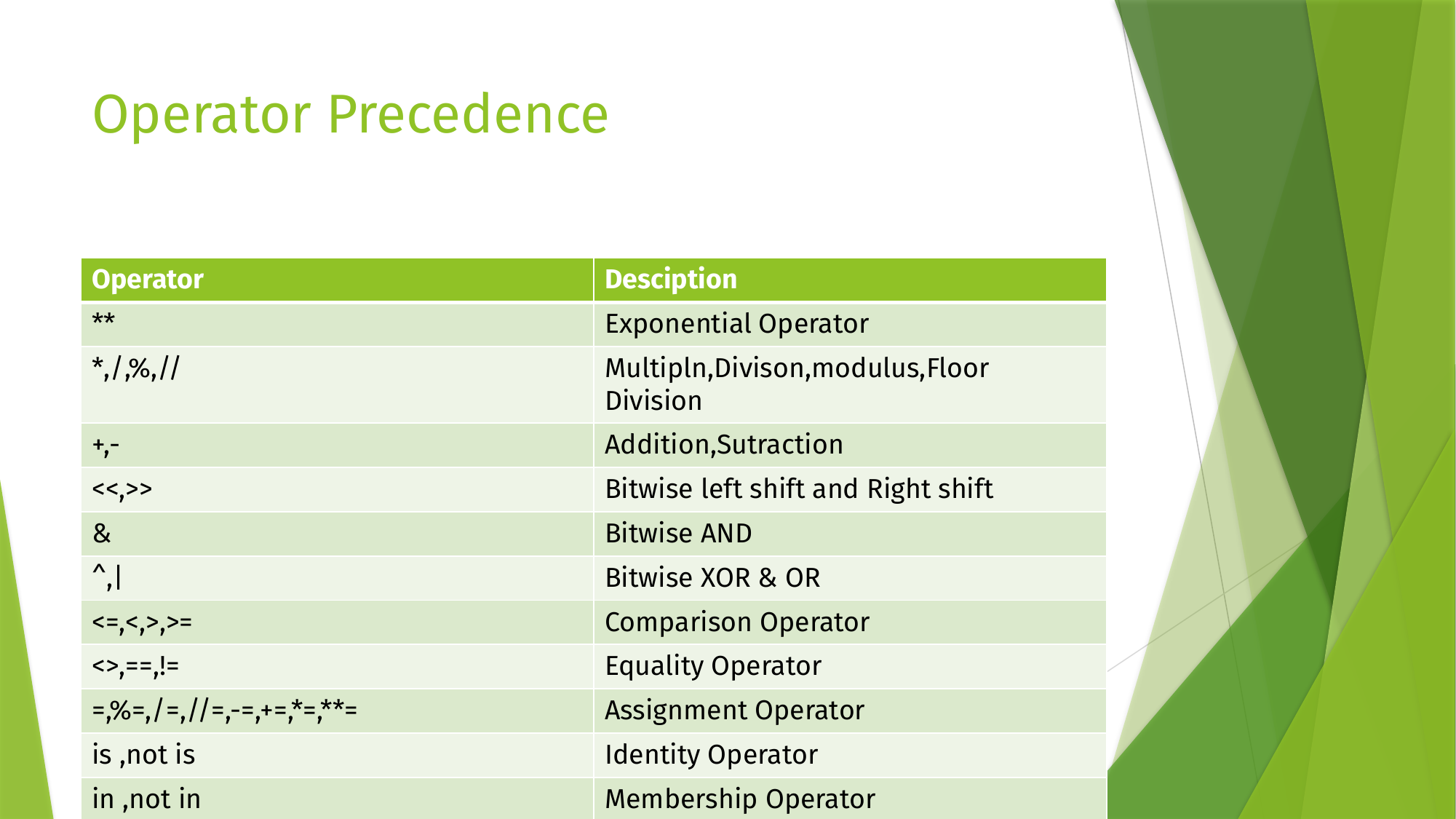

# Operator Precedence
| Operator | Desciption |
| --- | --- |
| \*\* | Exponential Operator |
| \*,/,%,// | Multipln,Divison,modulus,Floor Division |
| +,- | Addition,Sutraction |
| <<,>> | Bitwise left shift and Right shift |
| & | Bitwise AND |
| ^,| | Bitwise XOR & OR |
| <=,<,>,>= | Comparison Operator |
| <>,==,!= | Equality Operator |
| =,%=,/=,//=,-=,+=,\*=,\*\*= | Assignment Operator |
| is ,not is | Identity Operator |
| in ,not in | Membership Operator |
| NOT,OR,AND | Logical Operator |